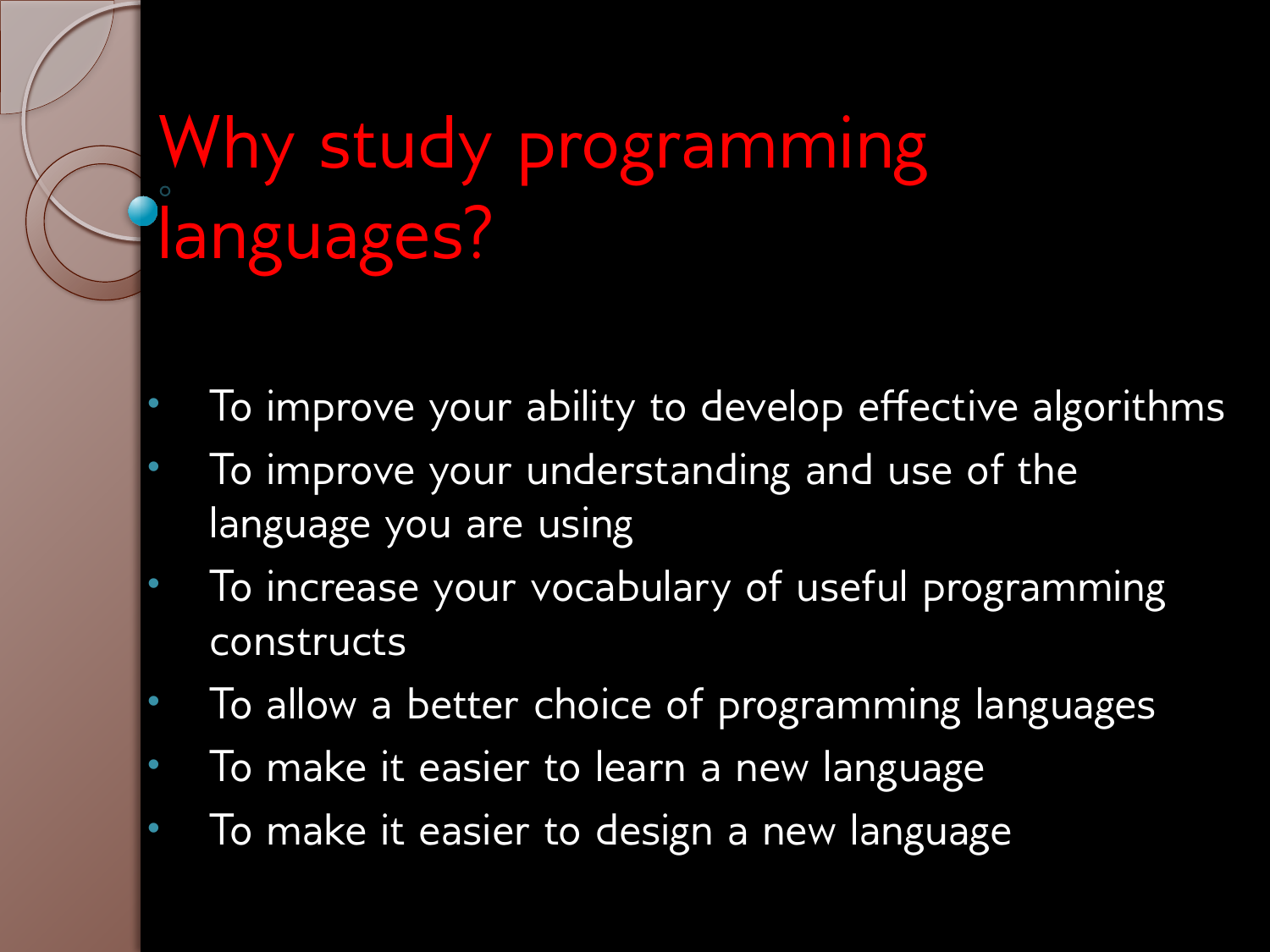

# Why study programming languages?
To improve your ability to develop effective algorithms
To improve your understanding and use of the language you are using
To increase your vocabulary of useful programming constructs
To allow a better choice of programming languages
To make it easier to learn a new language
To make it easier to design a new language